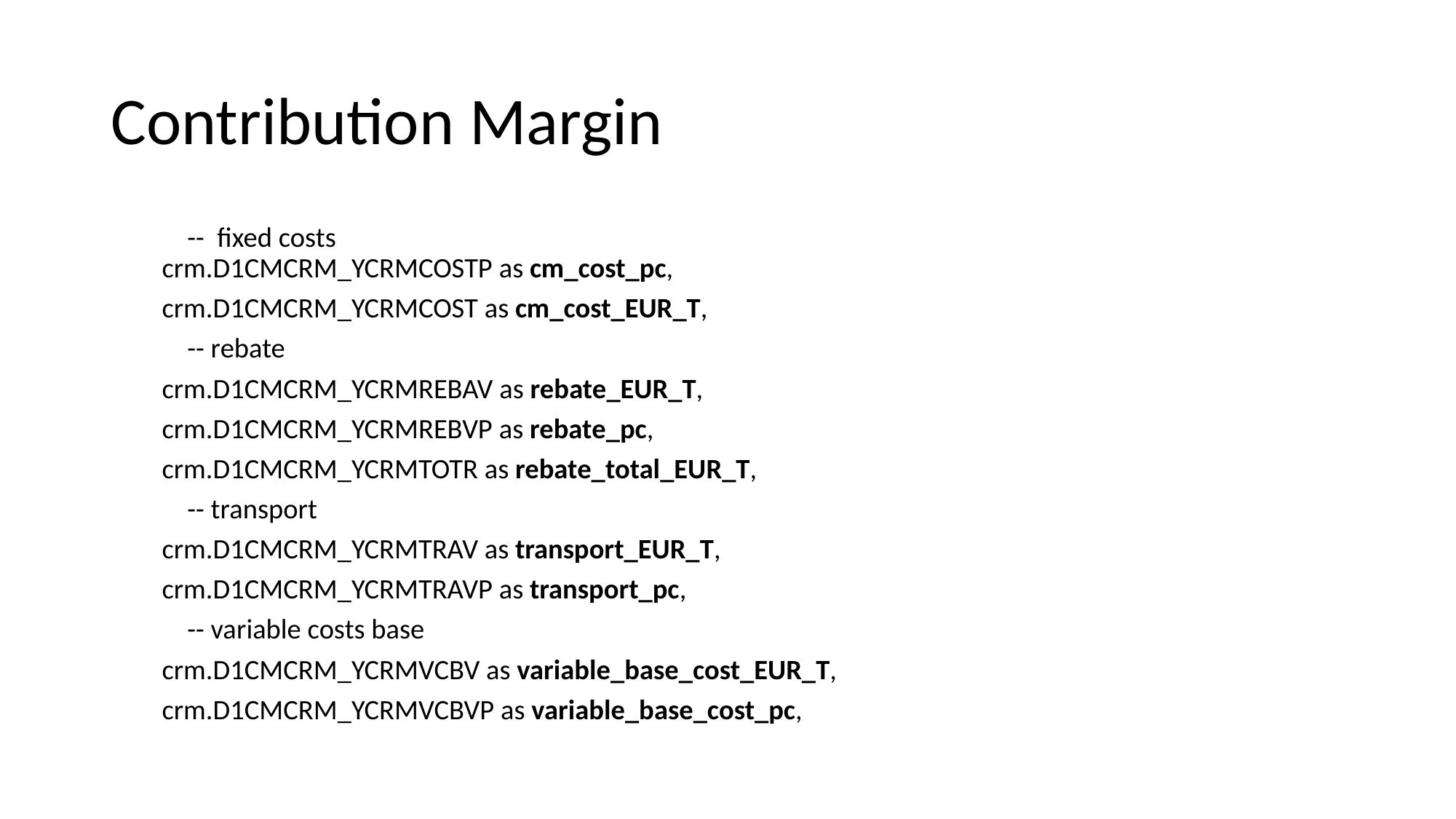

# Contribution Margin
            --  fixed costs
        crm.D1CMCRM_YCRMCOSTP as cm_cost_pc,
        crm.D1CMCRM_YCRMCOST as cm_cost_EUR_T,
            -- rebate
        crm.D1CMCRM_YCRMREBAV as rebate_EUR_T,
        crm.D1CMCRM_YCRMREBVP as rebate_pc,
        crm.D1CMCRM_YCRMTOTR as rebate_total_EUR_T,
            -- transport
        crm.D1CMCRM_YCRMTRAV as transport_EUR_T,
        crm.D1CMCRM_YCRMTRAVP as transport_pc,
            -- variable costs base
        crm.D1CMCRM_YCRMVCBV as variable_base_cost_EUR_T,
        crm.D1CMCRM_YCRMVCBVP as variable_base_cost_pc,